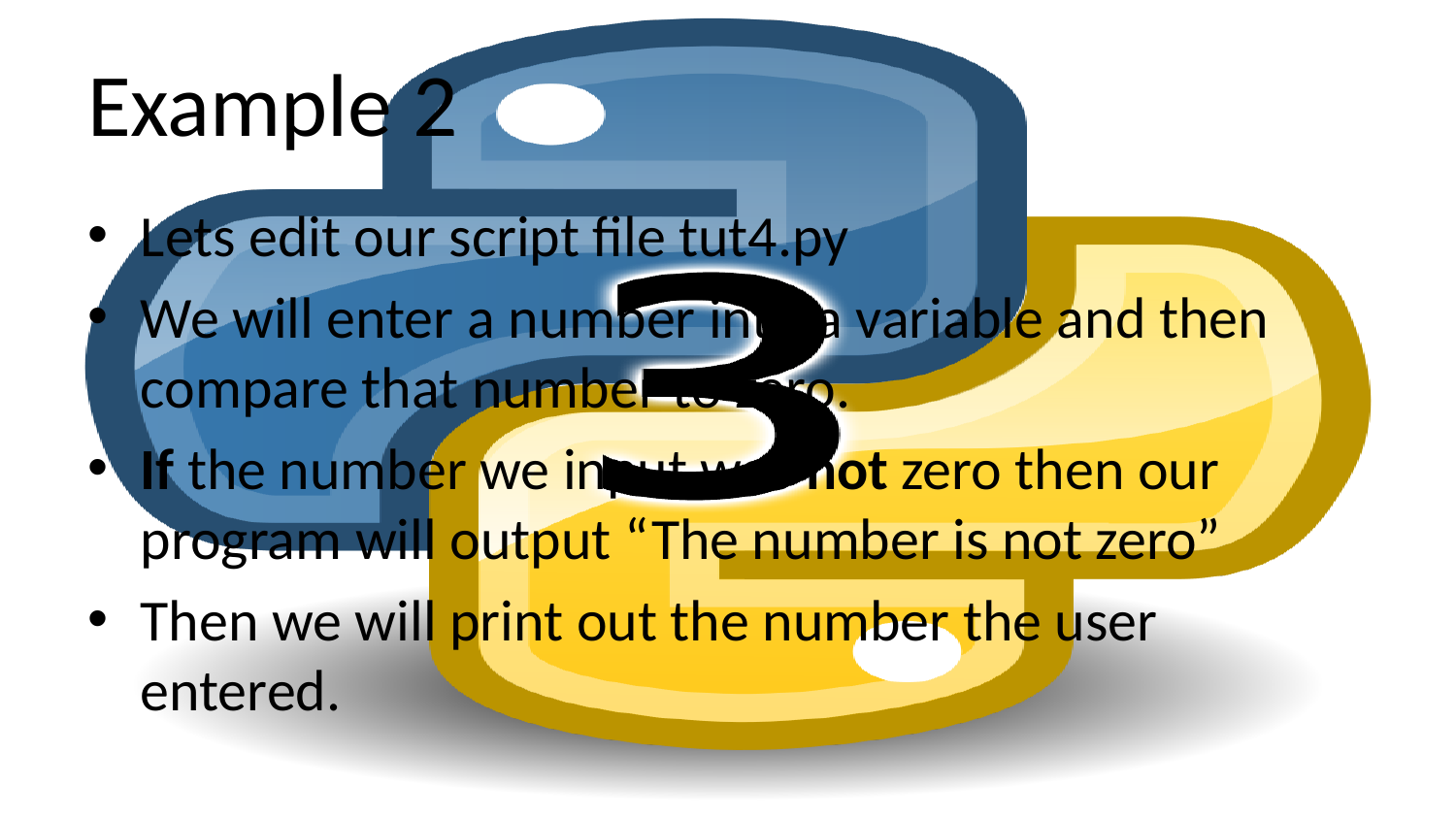

# Example 2
Lets edit our script file tut4.py
We will enter a number into a variable and then compare that number to zero.
If the number we input was not zero then our program will output “The number is not zero”
Then we will print out the number the user entered.